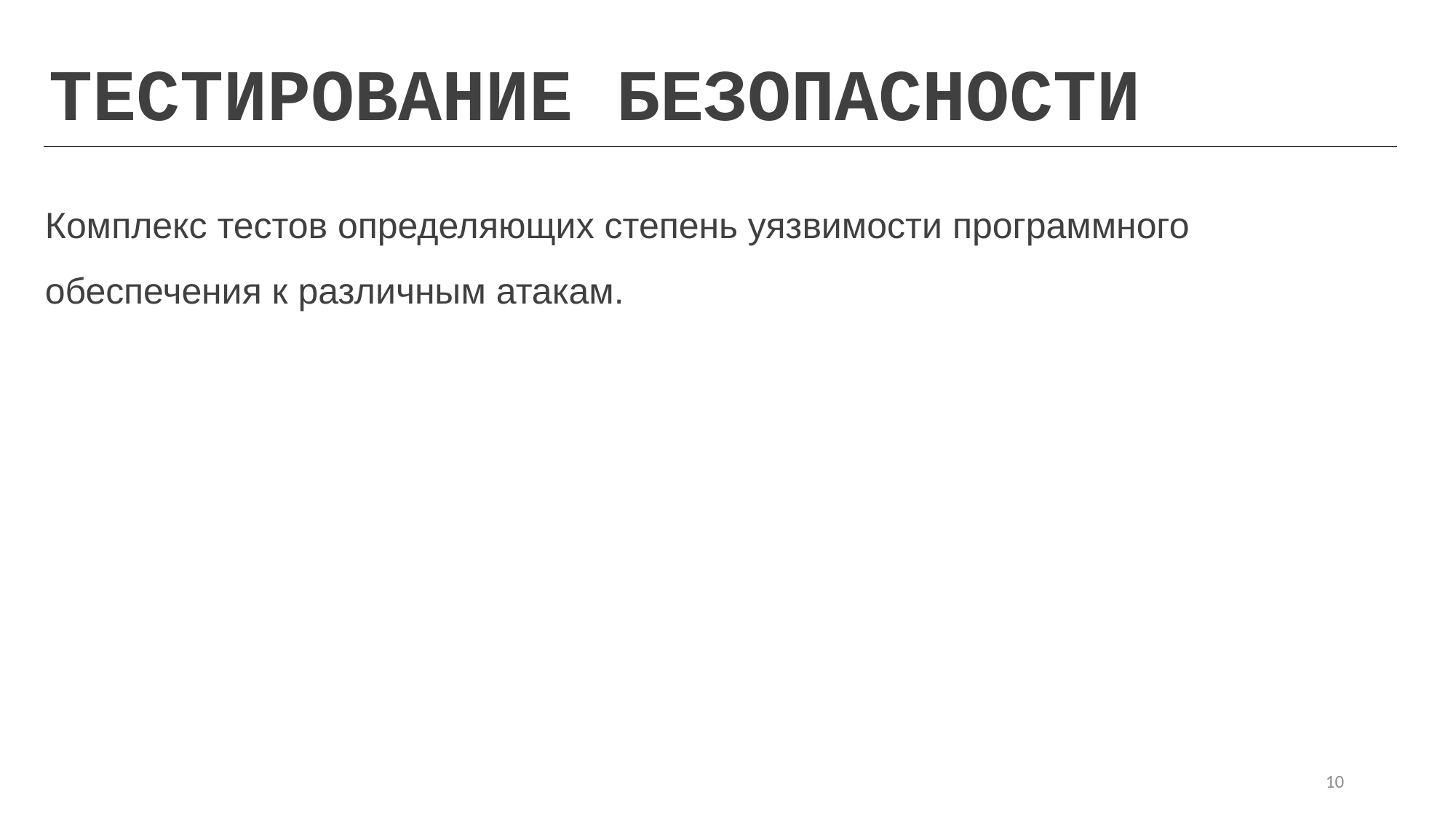

ТЕСТИРОВАНИЕ БЕЗОПАСНОСТИ
Комплекс тестов определяющих степень уязвимости программного обеспечения к различным атакам.

10